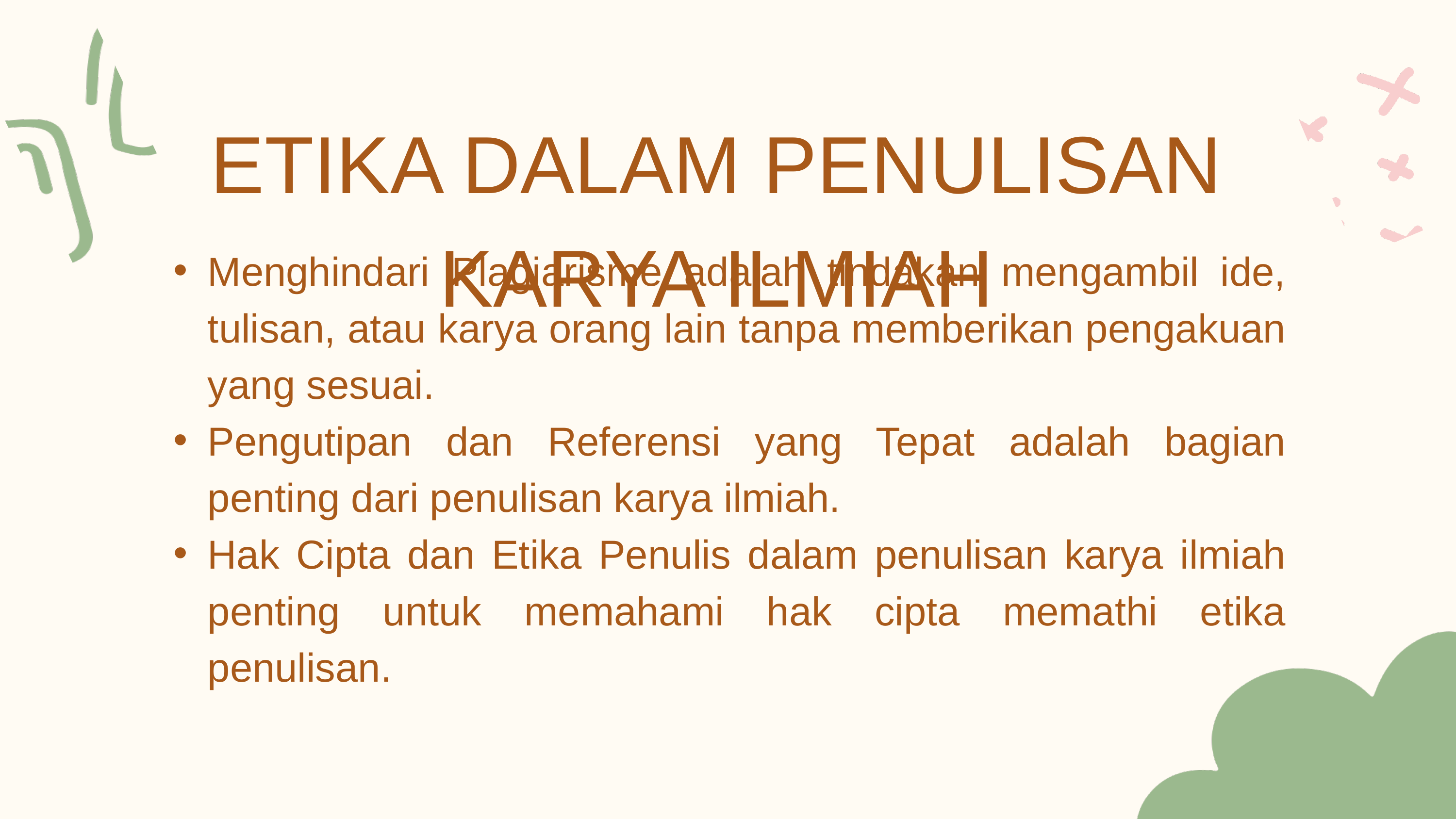

ETIKA DALAM PENULISAN KARYA ILMIAH

Menghindari Plagiarisme adalah tindakan mengambil ide, tulisan, atau karya orang lain tanpa memberikan pengakuan yang sesuai.
Pengutipan dan Referensi yang Tepat adalah bagian penting dari penulisan karya ilmiah.
Hak Cipta dan Etika Penulis dalam penulisan karya ilmiah penting untuk memahami hak cipta memathi etika penulisan.